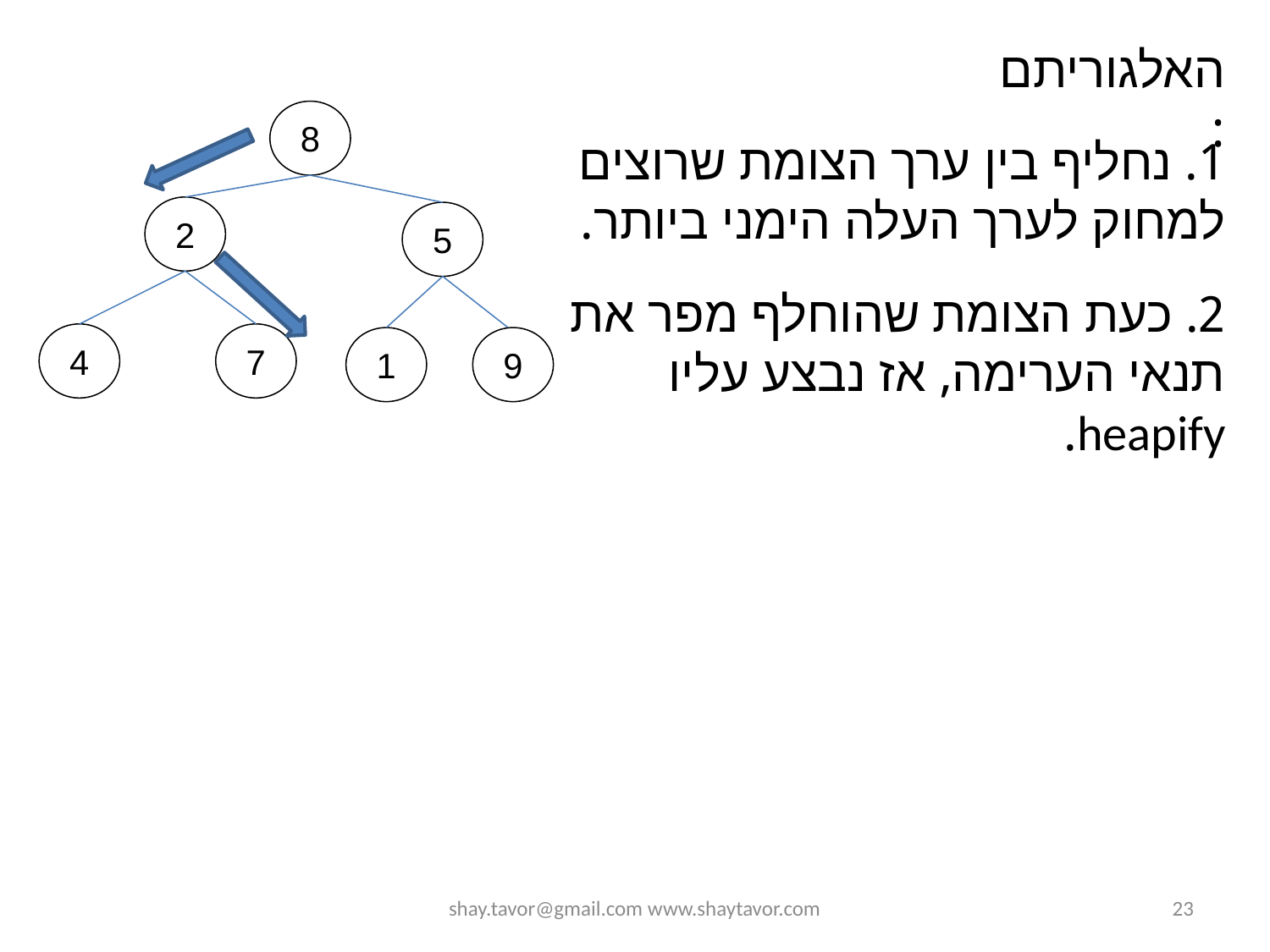

האלגוריתם:
8
1. נחליף בין ערך הצומת שרוצים למחוק לערך העלה הימני ביותר.

2
5
2. כעת הצומת שהוחלף מפר את תנאי הערימה, אז נבצע עליו heapify.

4
7
1
9
shay.tavor@gmail.com www.shaytavor.com
23